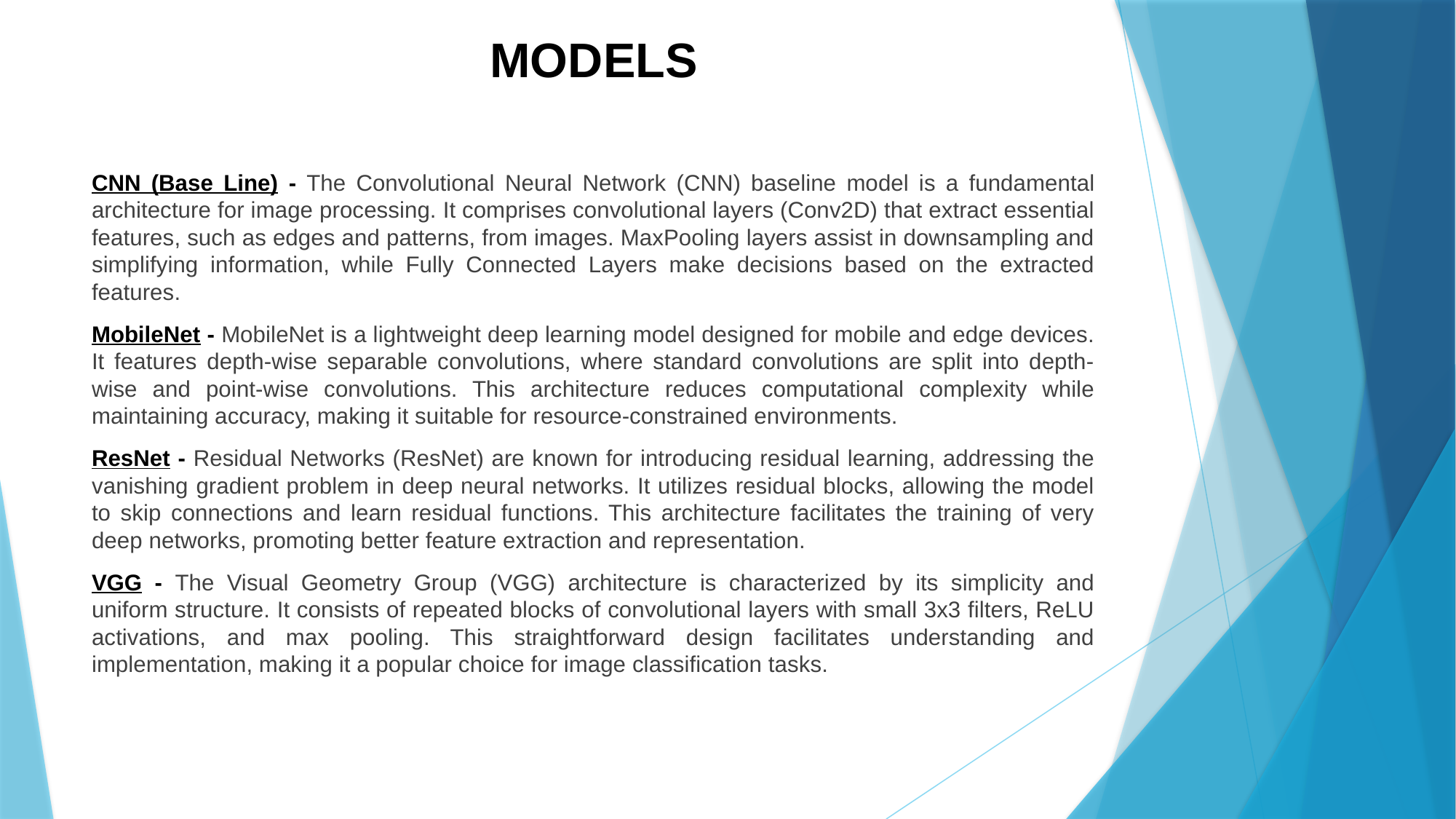

# MODELS

CNN (Base Line) - The Convolutional Neural Network (CNN) baseline model is a fundamental architecture for image processing. It comprises convolutional layers (Conv2D) that extract essential features, such as edges and patterns, from images. MaxPooling layers assist in downsampling and simplifying information, while Fully Connected Layers make decisions based on the extracted features.
MobileNet - MobileNet is a lightweight deep learning model designed for mobile and edge devices. It features depth-wise separable convolutions, where standard convolutions are split into depth-wise and point-wise convolutions. This architecture reduces computational complexity while maintaining accuracy, making it suitable for resource-constrained environments.
ResNet - Residual Networks (ResNet) are known for introducing residual learning, addressing the vanishing gradient problem in deep neural networks. It utilizes residual blocks, allowing the model to skip connections and learn residual functions. This architecture facilitates the training of very deep networks, promoting better feature extraction and representation.
VGG - The Visual Geometry Group (VGG) architecture is characterized by its simplicity and uniform structure. It consists of repeated blocks of convolutional layers with small 3x3 filters, ReLU activations, and max pooling. This straightforward design facilitates understanding and implementation, making it a popular choice for image classification tasks.